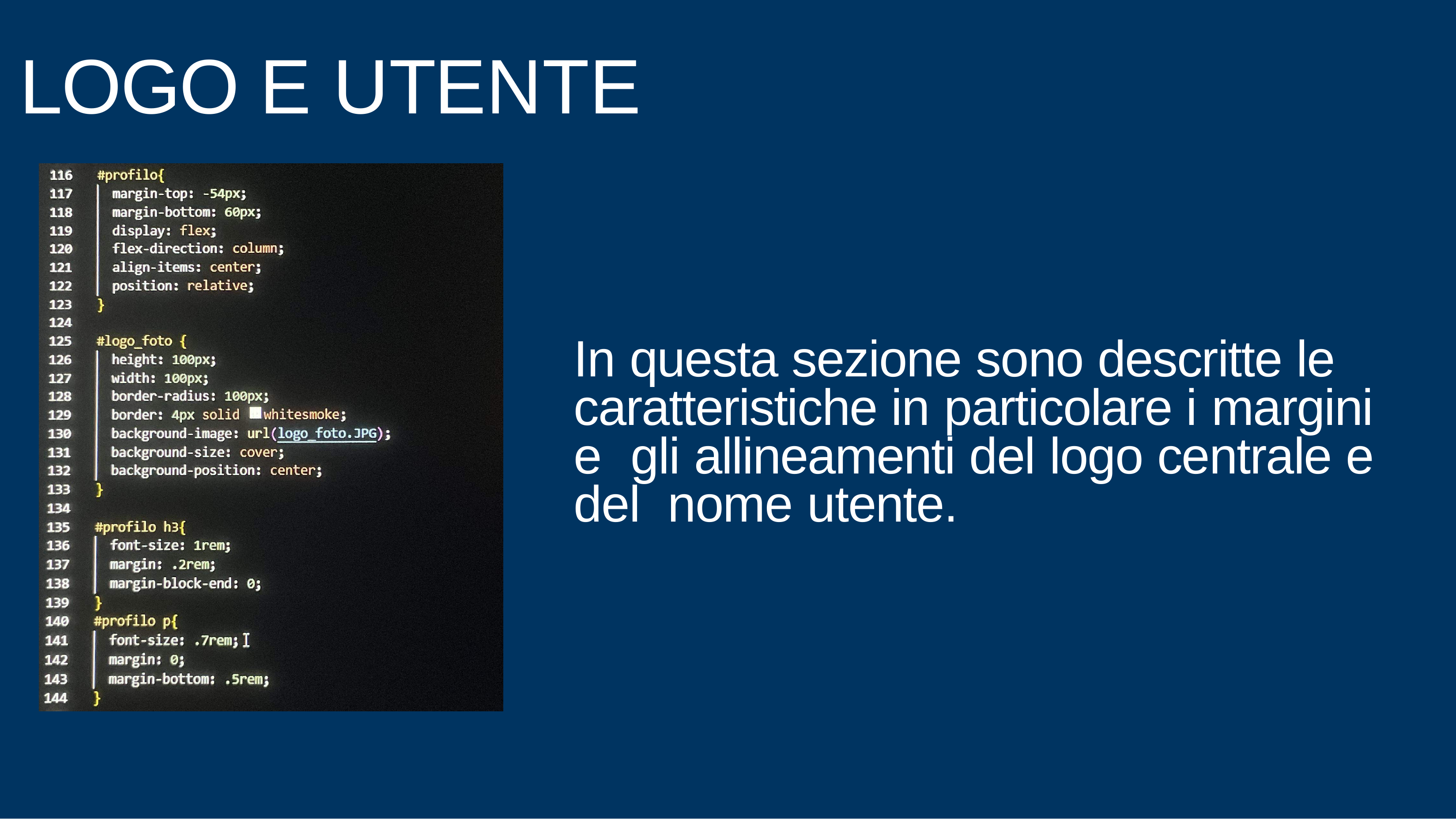

# LOGO E UTENTE

In questa sezione sono descritte le  caratteristiche in particolare i margini e  gli allineamenti del logo centrale e del  nome utente.